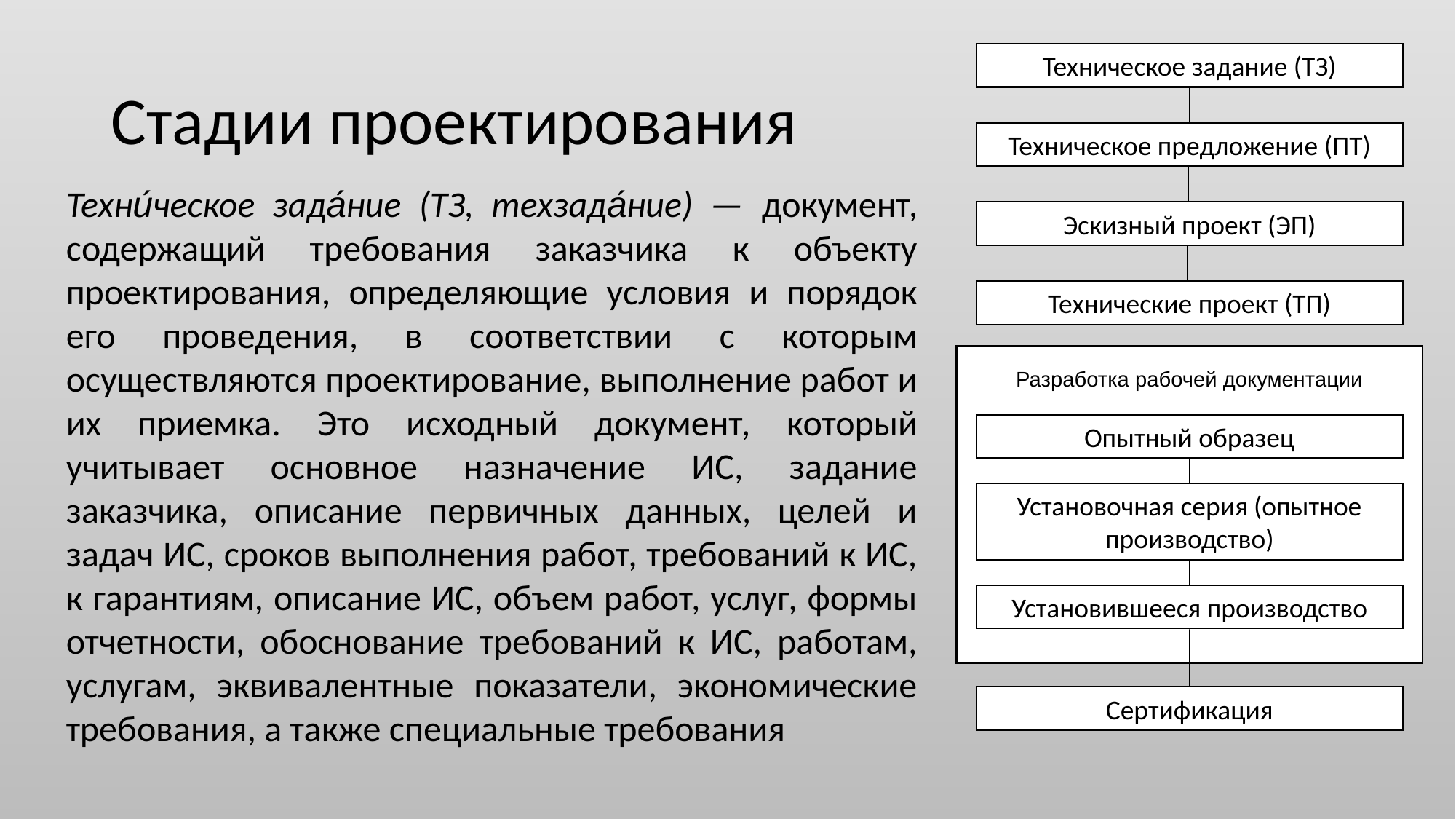

# Стадии проектирования
Техническое задание (ТЗ)
Техническое предложение (ПТ)
Техни́ческое зада́ние (ТЗ, техзада́ние) — документ, содержащий требования заказчика к объекту проектирования, определяющие условия и порядок его проведения, в соответствии с которым осуществляются проектирование, выполнение работ и их приемка. Это исходный документ, который учитывает основное назначение ИС, задание заказчика, описание первичных данных, целей и задач ИС, сроков выполнения работ, требований к ИС, к гарантиям, описание ИС, объем работ, услуг, формы отчетности, обоснование требований к ИС, работам, услугам, эквивалентные показатели, экономические требования, а также специальные требования
Эскизный проект (ЭП)
Технические проект (ТП)

Разработка рабочей документации
Опытный образец
Установочная серия (опытное производство)
Установившееся производство
Сертификация